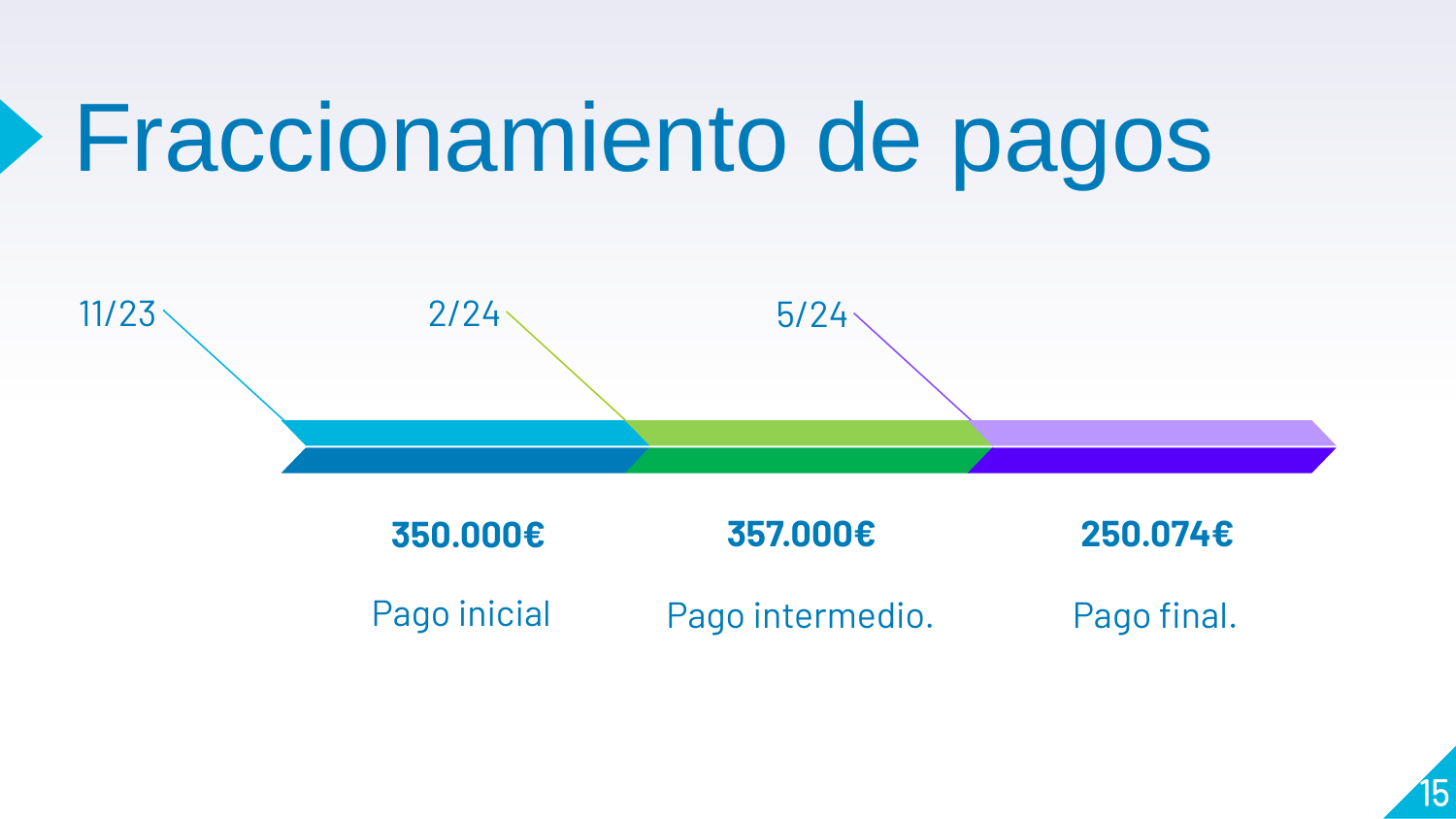

# Fraccionamiento de pagos
2/24

357.000€
Pago intermedio.
11/23

350.000€
Pago inicial
5/24

250.074€
Pago final.
15